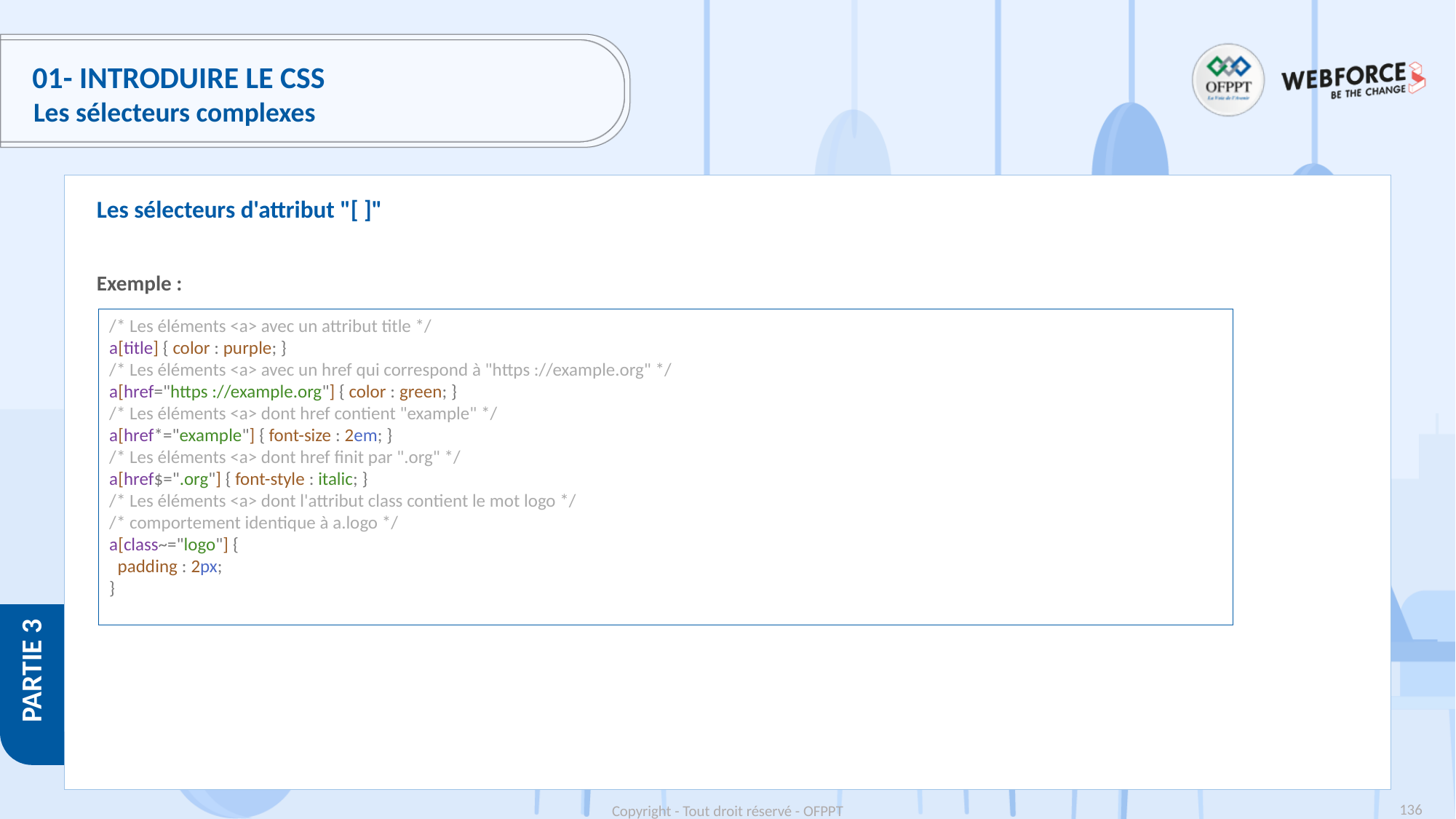

# 01- Introduire le CSS
Les sélecteurs complexes
Les sélecteurs d'attribut "[ ]"

Exemple :

/* Les éléments <a> avec un attribut title */
a[title] { color : purple; }
/* Les éléments <a> avec un href qui correspond à "https ://example.org" */
a[href="https ://example.org"] { color : green; }
/* Les éléments <a> dont href contient "example" */
a[href*="example"] { font-size : 2em; }
/* Les éléments <a> dont href finit par ".org" */
a[href$=".org"] { font-style : italic; }
/* Les éléments <a> dont l'attribut class contient le mot logo */
/* comportement identique à a.logo */
a[class~="logo"] {
  padding : 2px;
}